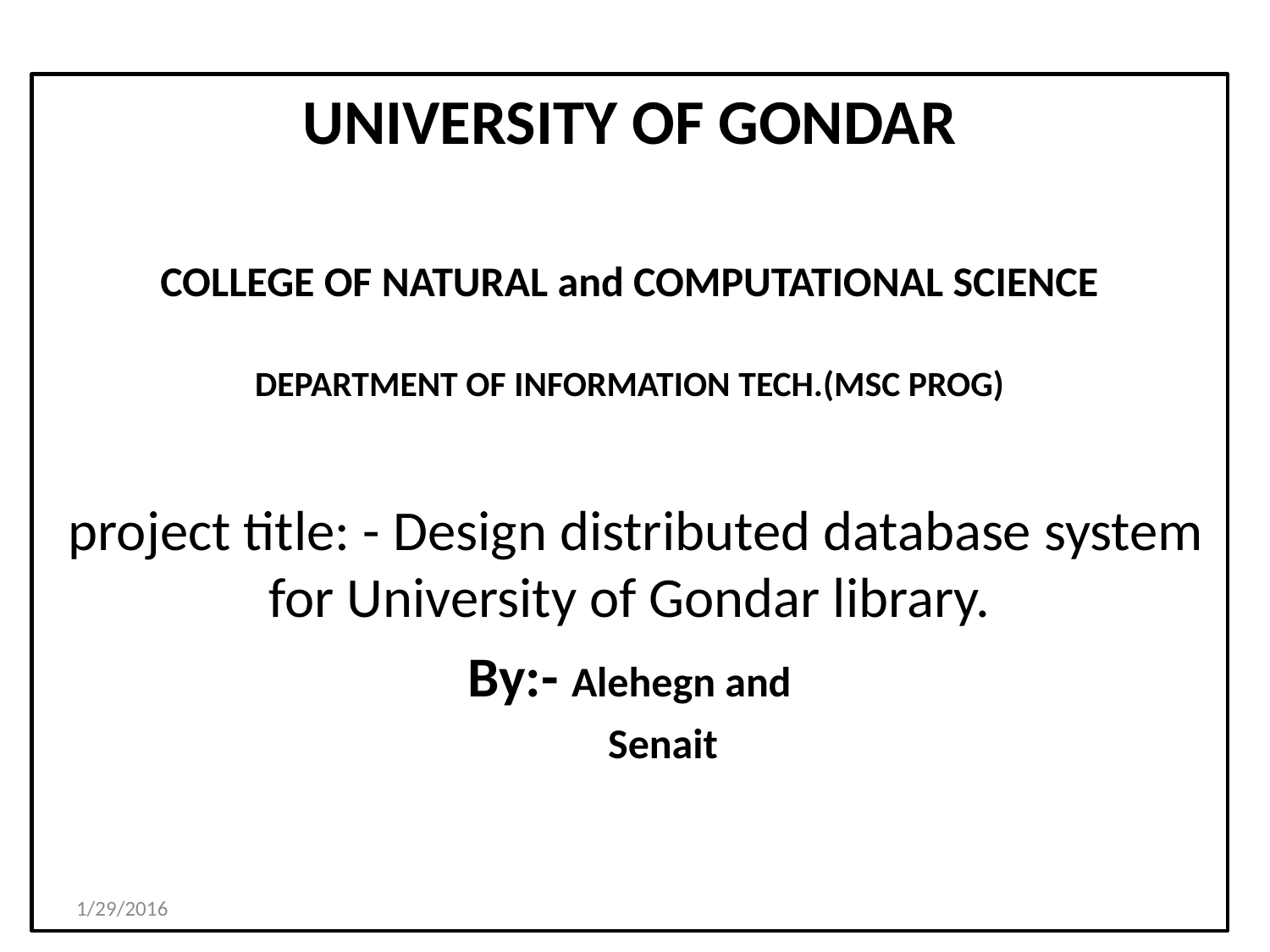

UNIVERSITY OF GONDAR

COLLEGE OF NATURAL and COMPUTATIONAL SCIENCE

DEPARTMENT OF INFORMATION TECH.(MSC PROG)

 project title: - Design distributed database system for University of Gondar library.
By:- Alehegn and
       Senait

1/29/2016

1